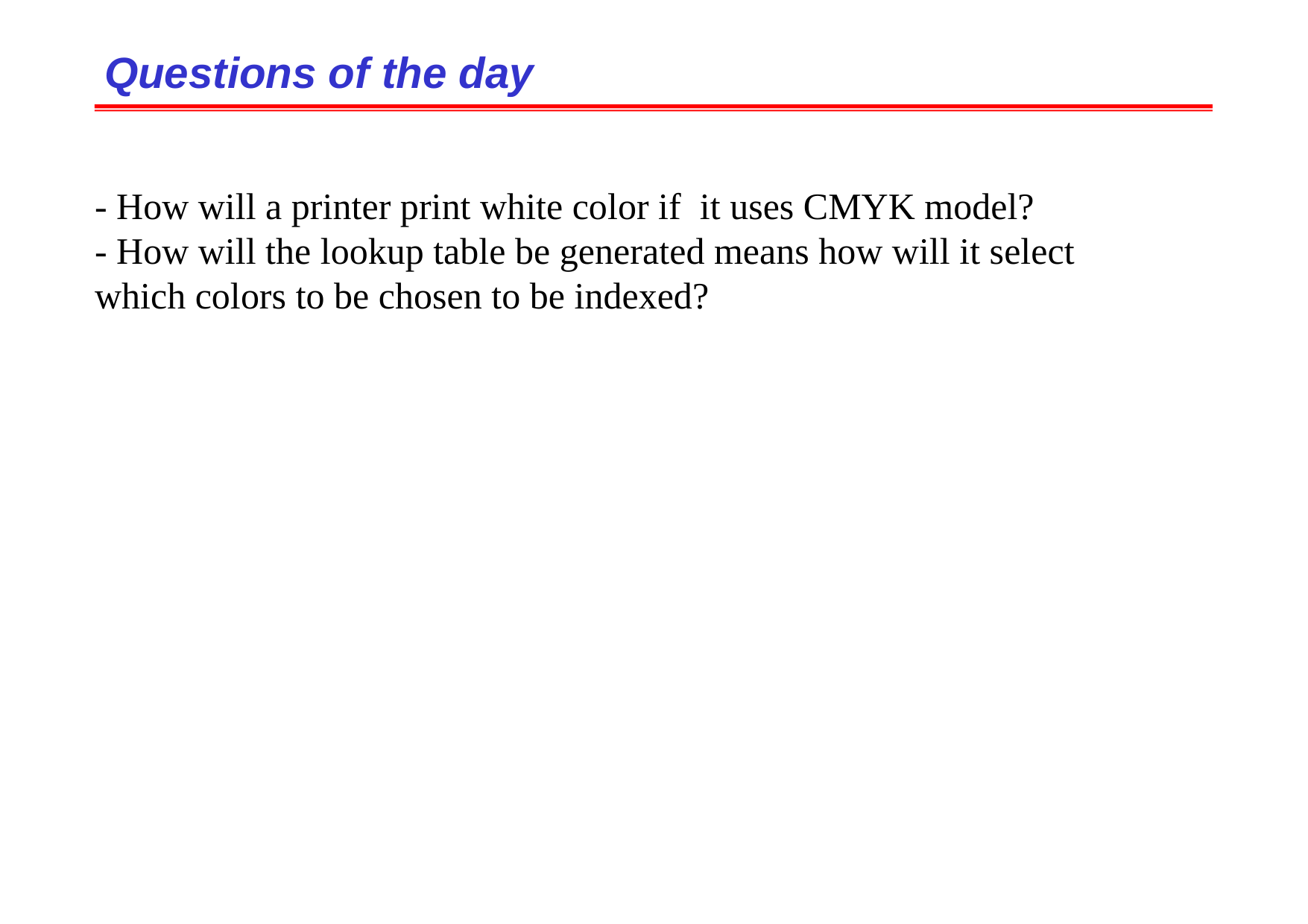

# Questions of the day
- How will a printer print white color if  it uses CMYK model?
- How will the lookup table be generated means how will it select which colors to be chosen to be indexed?